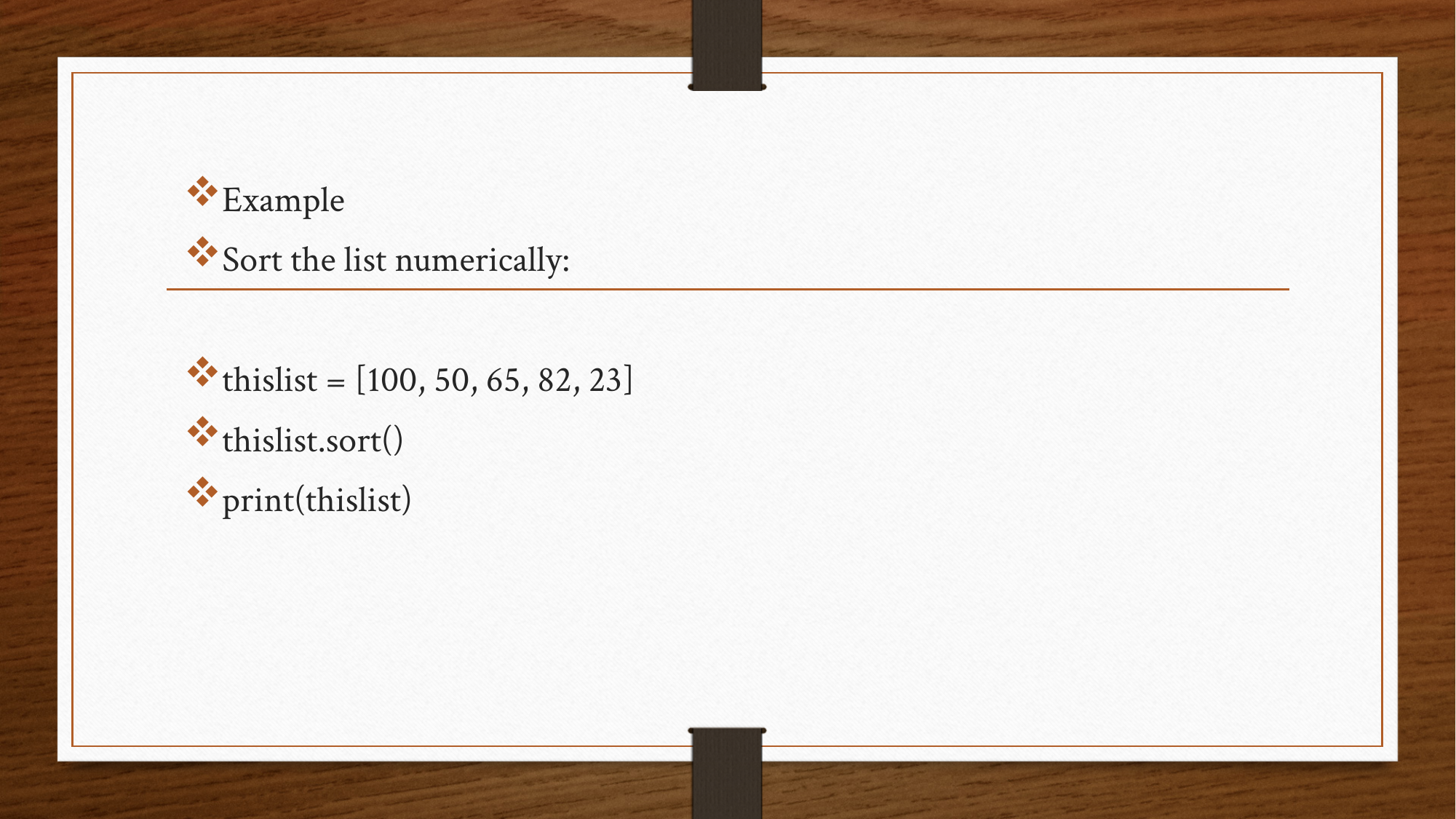

Example
Sort the list numerically:

thislist = [100, 50, 65, 82, 23]
thislist.sort()
print(thislist)